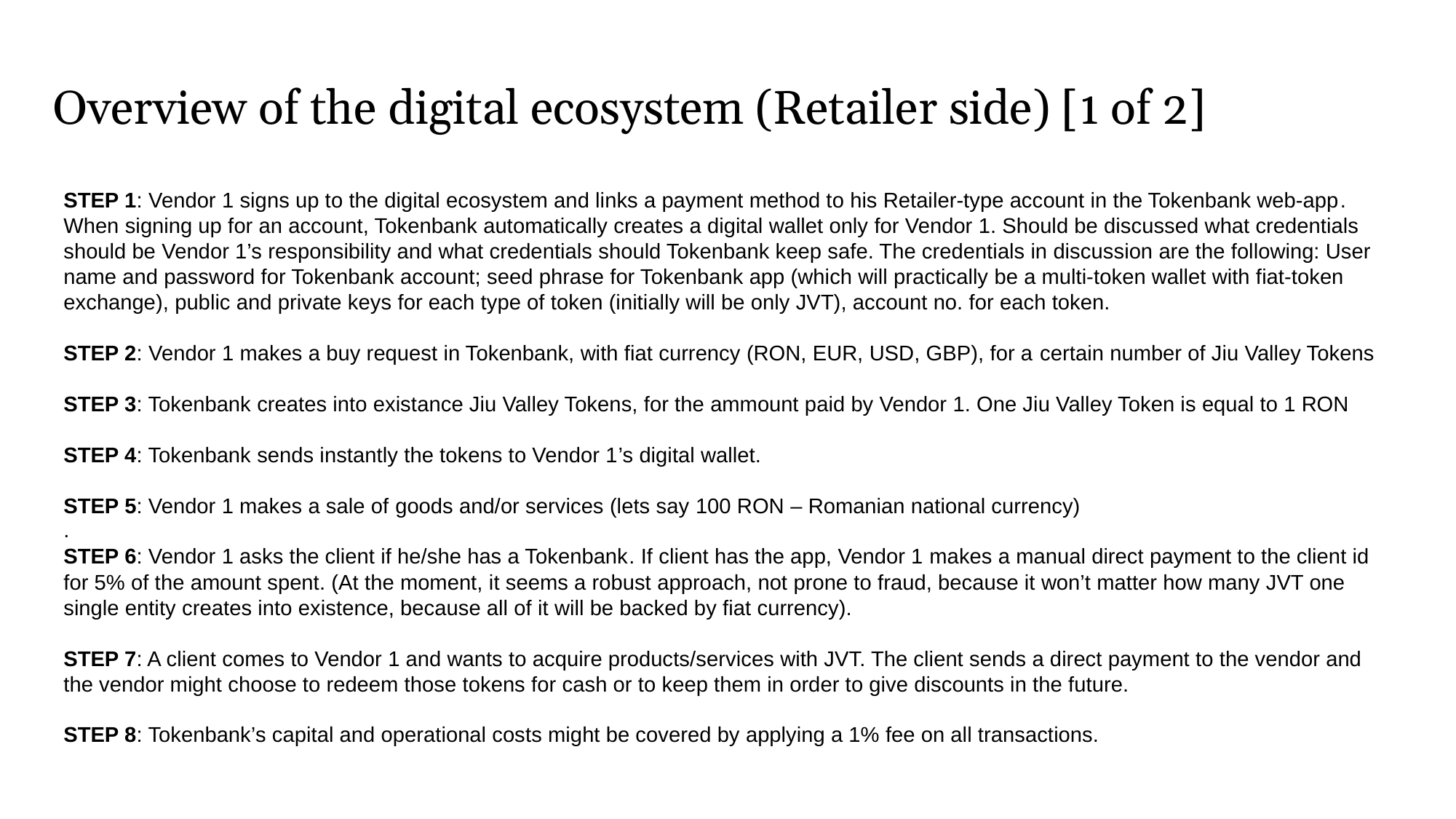

# Overview of the digital ecosystem (Retailer side) [1 of 2]
STEP 1: Vendor 1 signs up to the digital ecosystem and links a payment method to his Retailer-type account in the Tokenbank web-app. When signing up for an account, Tokenbank automatically creates a digital wallet only for Vendor 1. Should be discussed what credentials should be Vendor 1’s responsibility and what credentials should Tokenbank keep safe. The credentials in discussion are the following: User name and password for Tokenbank account; seed phrase for Tokenbank app (which will practically be a multi-token wallet with fiat-token exchange), public and private keys for each type of token (initially will be only JVT), account no. for each token.

STEP 2: Vendor 1 makes a buy request in Tokenbank, with fiat currency (RON, EUR, USD, GBP), for a certain number of Jiu Valley Tokens

STEP 3: Tokenbank creates into existance Jiu Valley Tokens, for the ammount paid by Vendor 1. One Jiu Valley Token is equal to 1 RON

STEP 4: Tokenbank sends instantly the tokens to Vendor 1’s digital wallet.

STEP 5: Vendor 1 makes a sale of goods and/or services (lets say 100 RON – Romanian national currency)

STEP 6: Vendor 1 asks the client if he/she has a Tokenbank. If client has the app, Vendor 1 makes a manual direct payment to the client id for 5% of the amount spent. (At the moment, it seems a robust approach, not prone to fraud, because it won’t matter how many JVT one single entity creates into existence, because all of it will be backed by fiat currency).

STEP 7: A client comes to Vendor 1 and wants to acquire products/services with JVT. The client sends a direct payment to the vendor and the vendor might choose to redeem those tokens for cash or to keep them in order to give discounts in the future.

STEP 8: Tokenbank’s capital and operational costs might be covered by applying a 1% fee on all transactions.
.